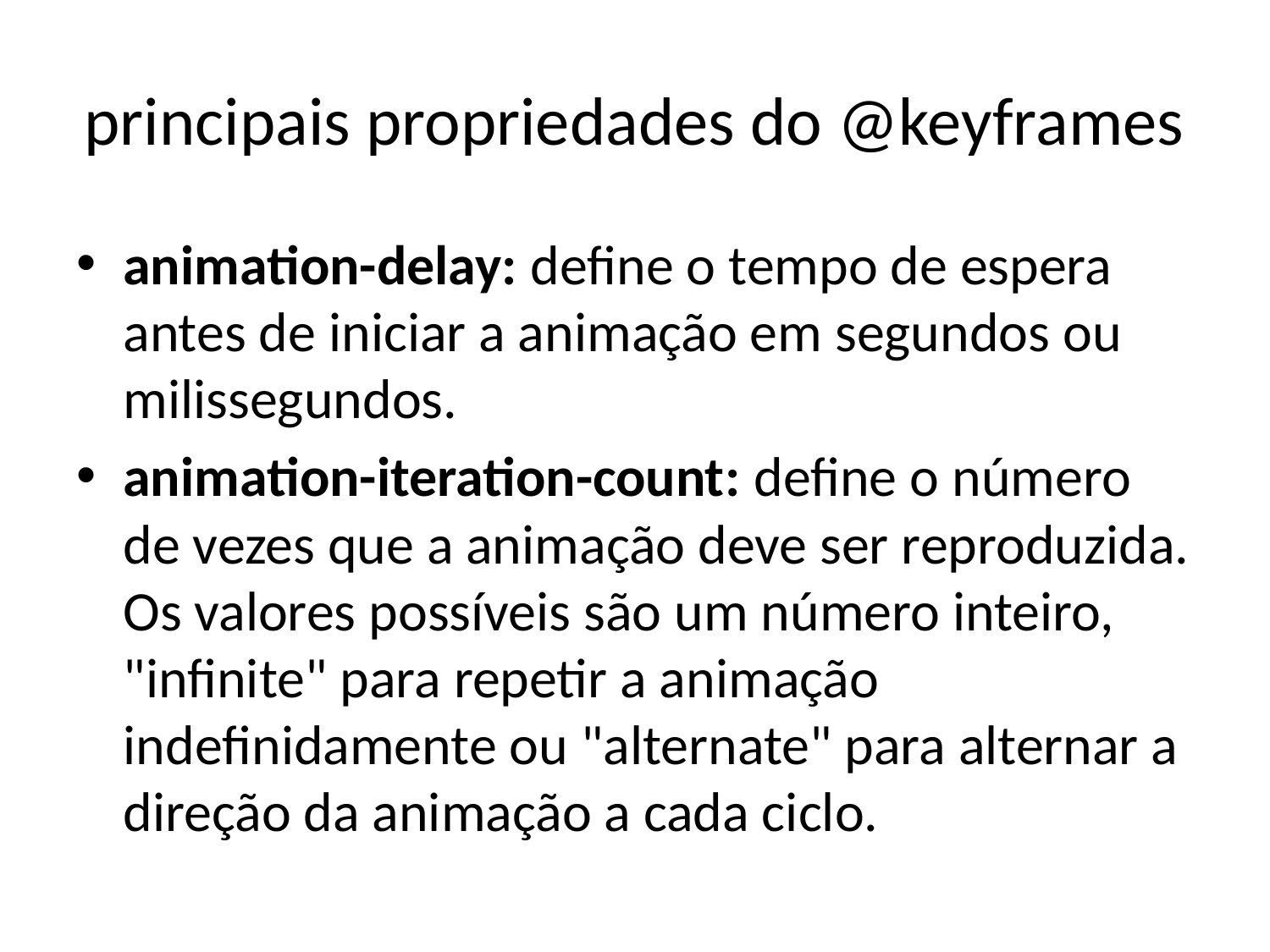

# principais propriedades do @keyframes
animation-delay: define o tempo de espera antes de iniciar a animação em segundos ou milissegundos.
animation-iteration-count: define o número de vezes que a animação deve ser reproduzida. Os valores possíveis são um número inteiro, "infinite" para repetir a animação indefinidamente ou "alternate" para alternar a direção da animação a cada ciclo.